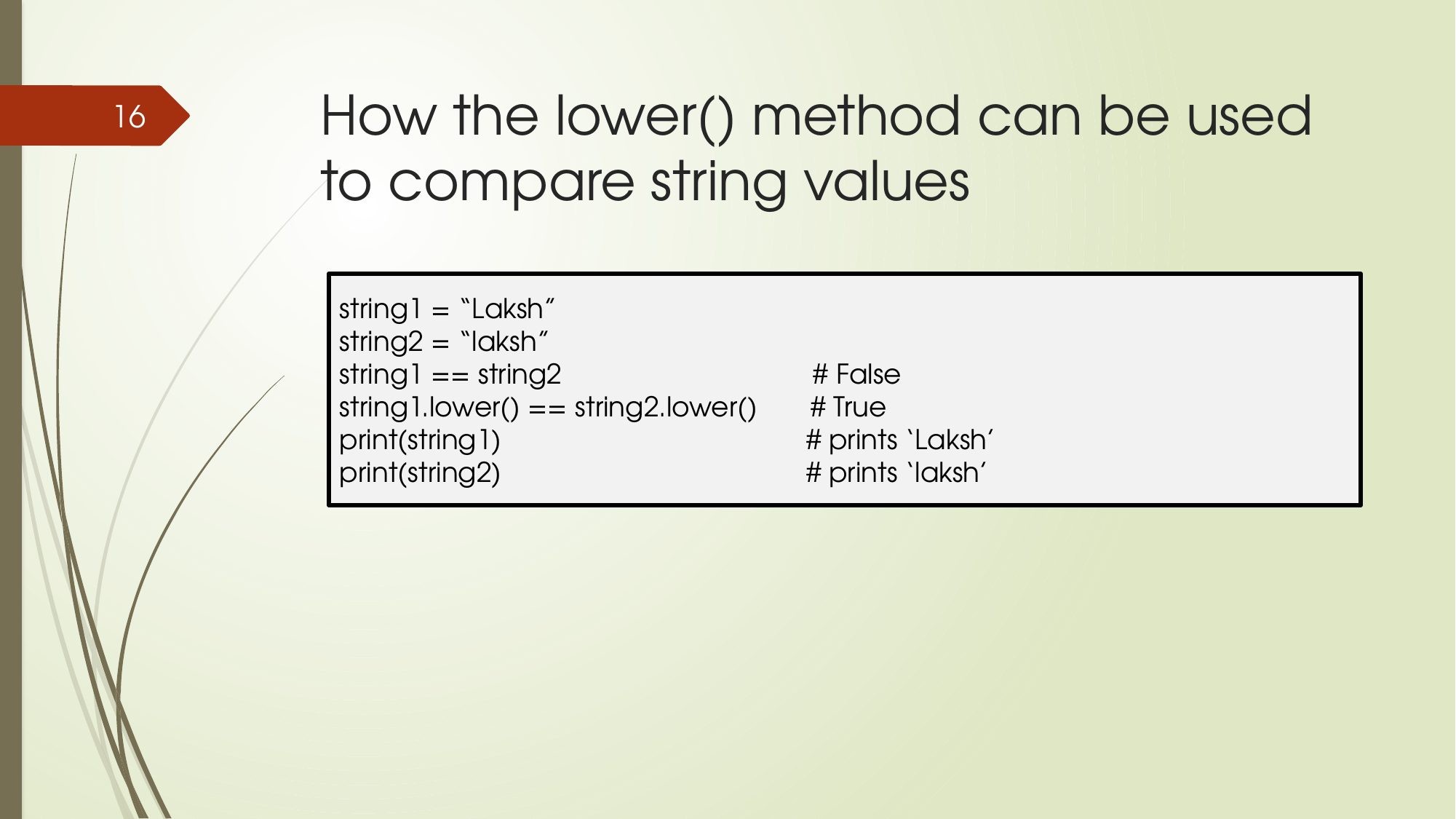

# How the lower() method can be used to compare string values
16

string1 = “Laksh”
string2 = “laksh”
string1 == string2                                 # False
string1.lower() == string2.lower()       # True
print(string1)                                        # prints ‘Laksh’
print(string2)                                        # prints ‘laksh’